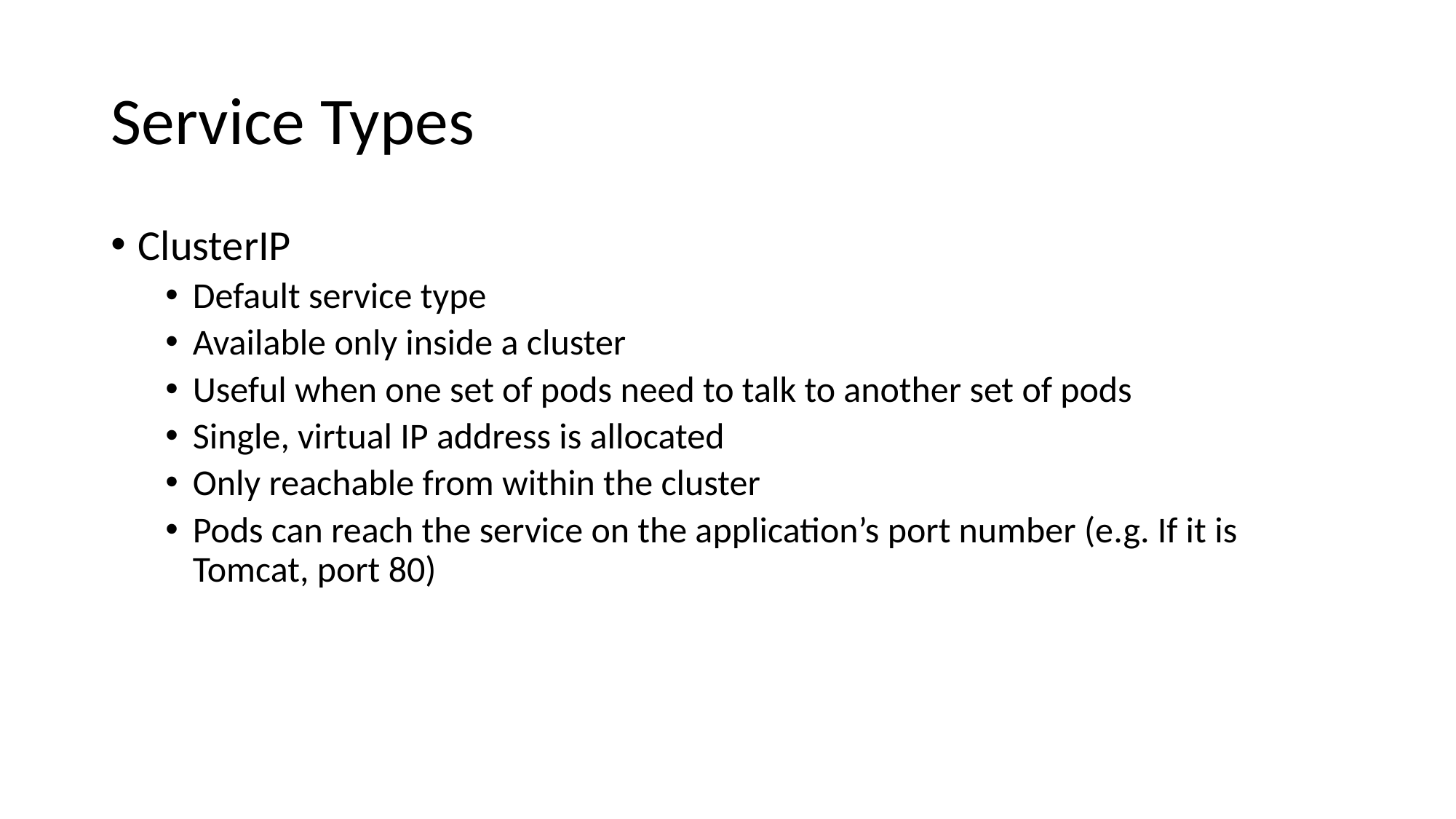

# Service Types
ClusterIP
Default service type
Available only inside a cluster
Useful when one set of pods need to talk to another set of pods
Single, virtual IP address is allocated
Only reachable from within the cluster
Pods can reach the service on the application’s port number (e.g. If it is Tomcat, port 80)